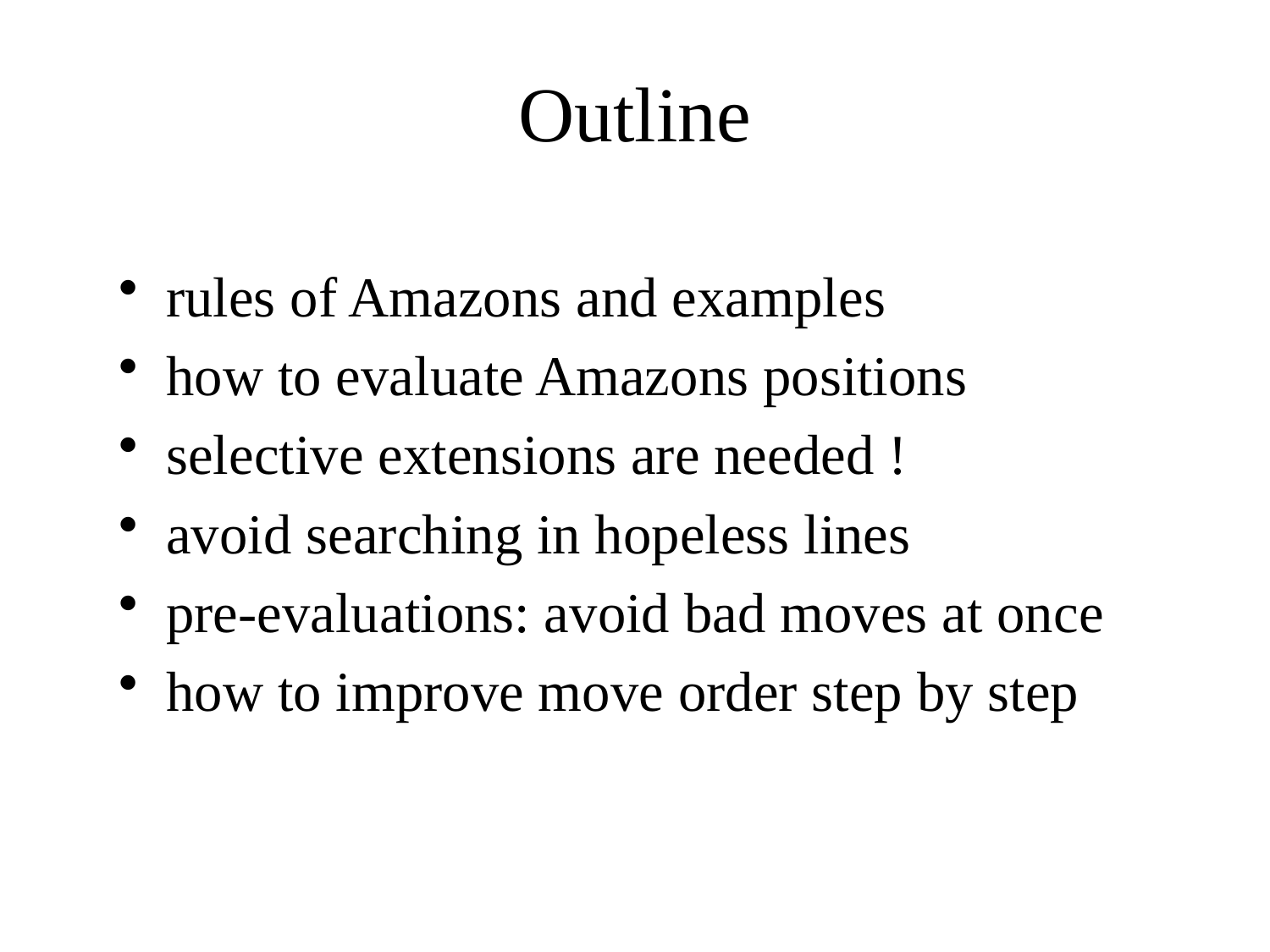

# Outline
rules of Amazons and examples
how to evaluate Amazons positions
selective extensions are needed !
avoid searching in hopeless lines
pre-evaluations: avoid bad moves at once
how to improve move order step by step